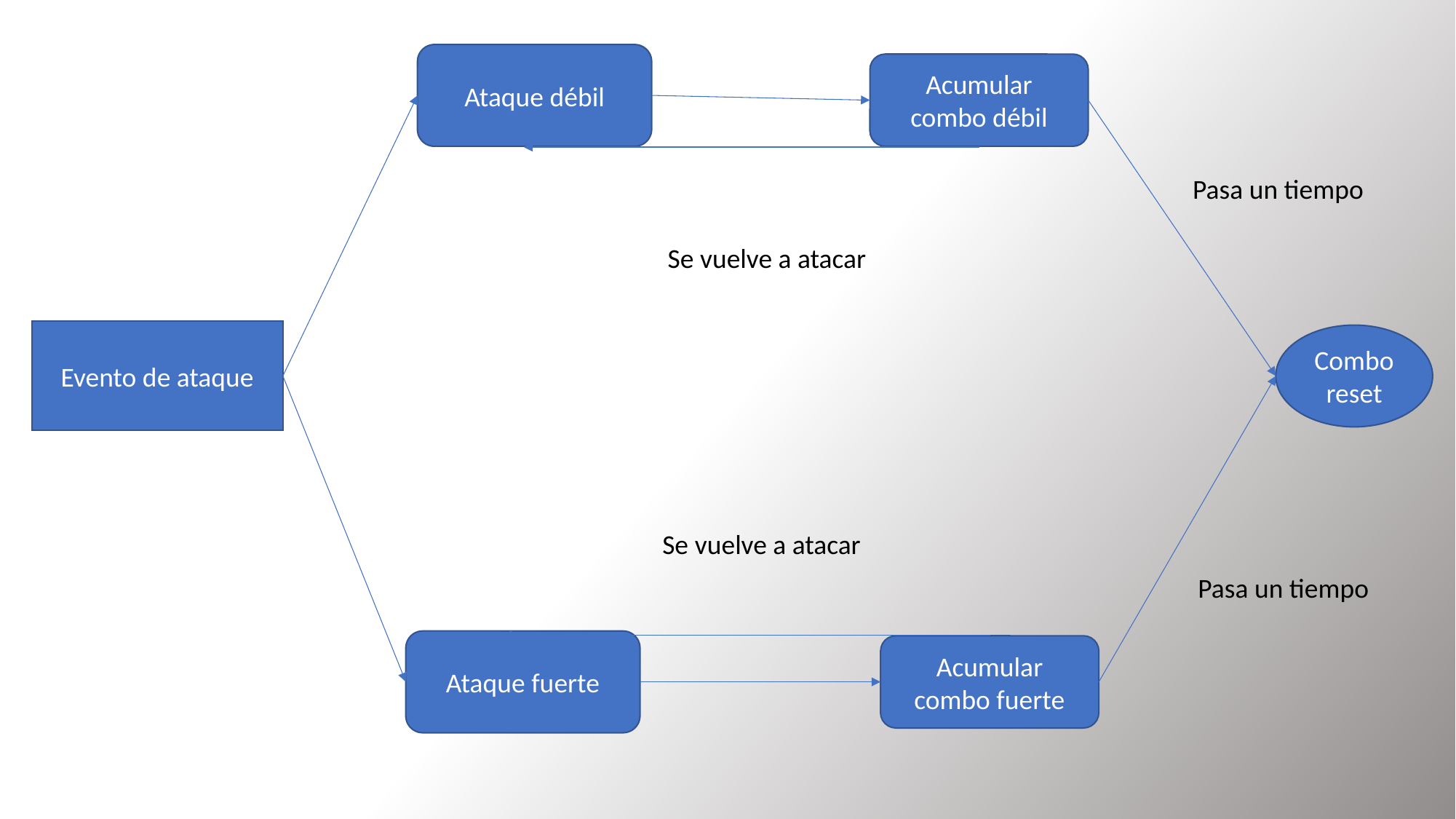

Ataque débil
Acumular combo débil
Pasa un tiempo
Se vuelve a atacar
Evento de ataque
Combo reset
Se vuelve a atacar
Pasa un tiempo
Ataque fuerte
Acumular combo fuerte